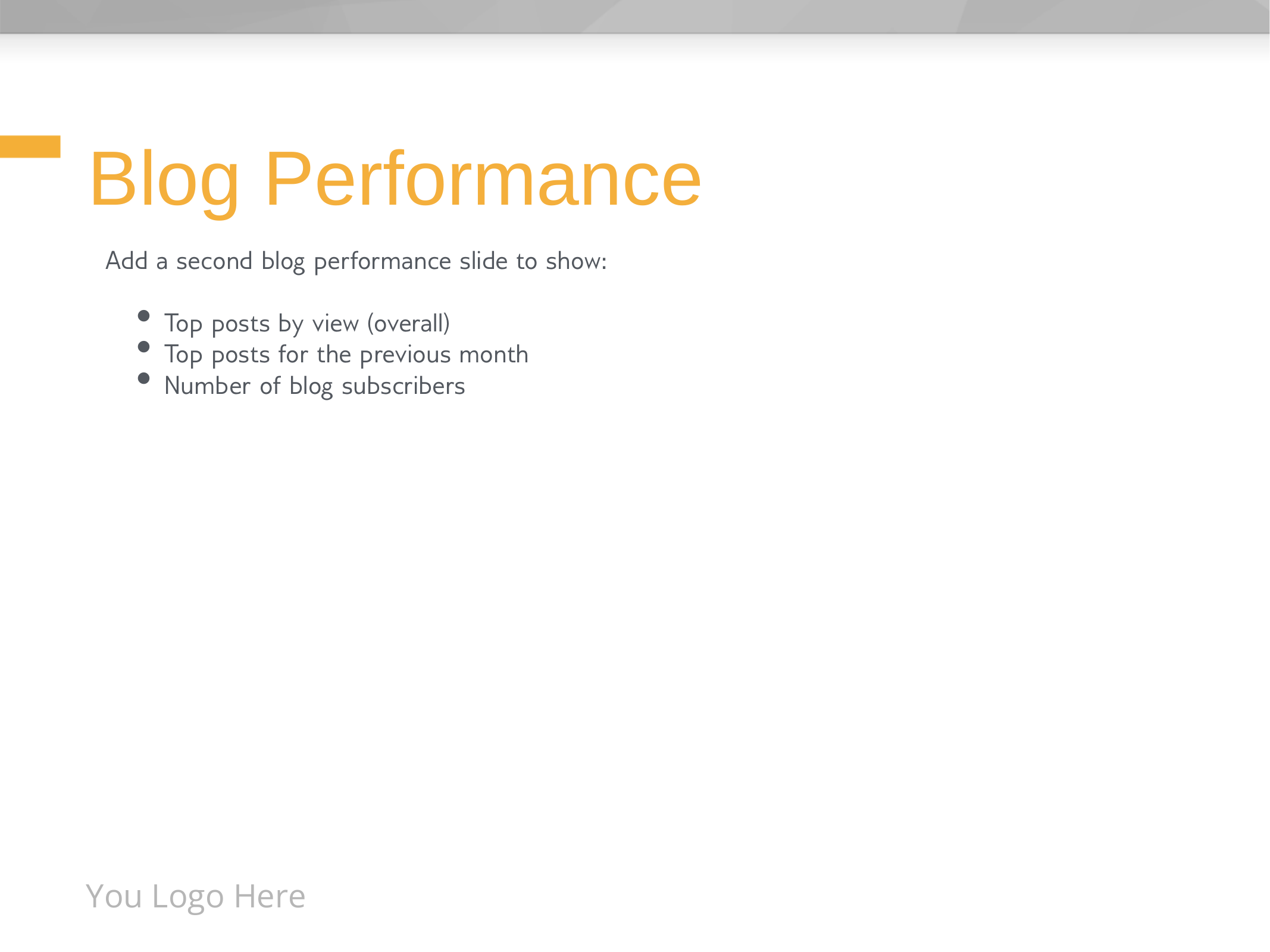

# Blog Performance
Add a second blog performance slide to show:

Top posts by view (overall)
Top posts for the previous month
Number of blog subscribers

You Logo Here